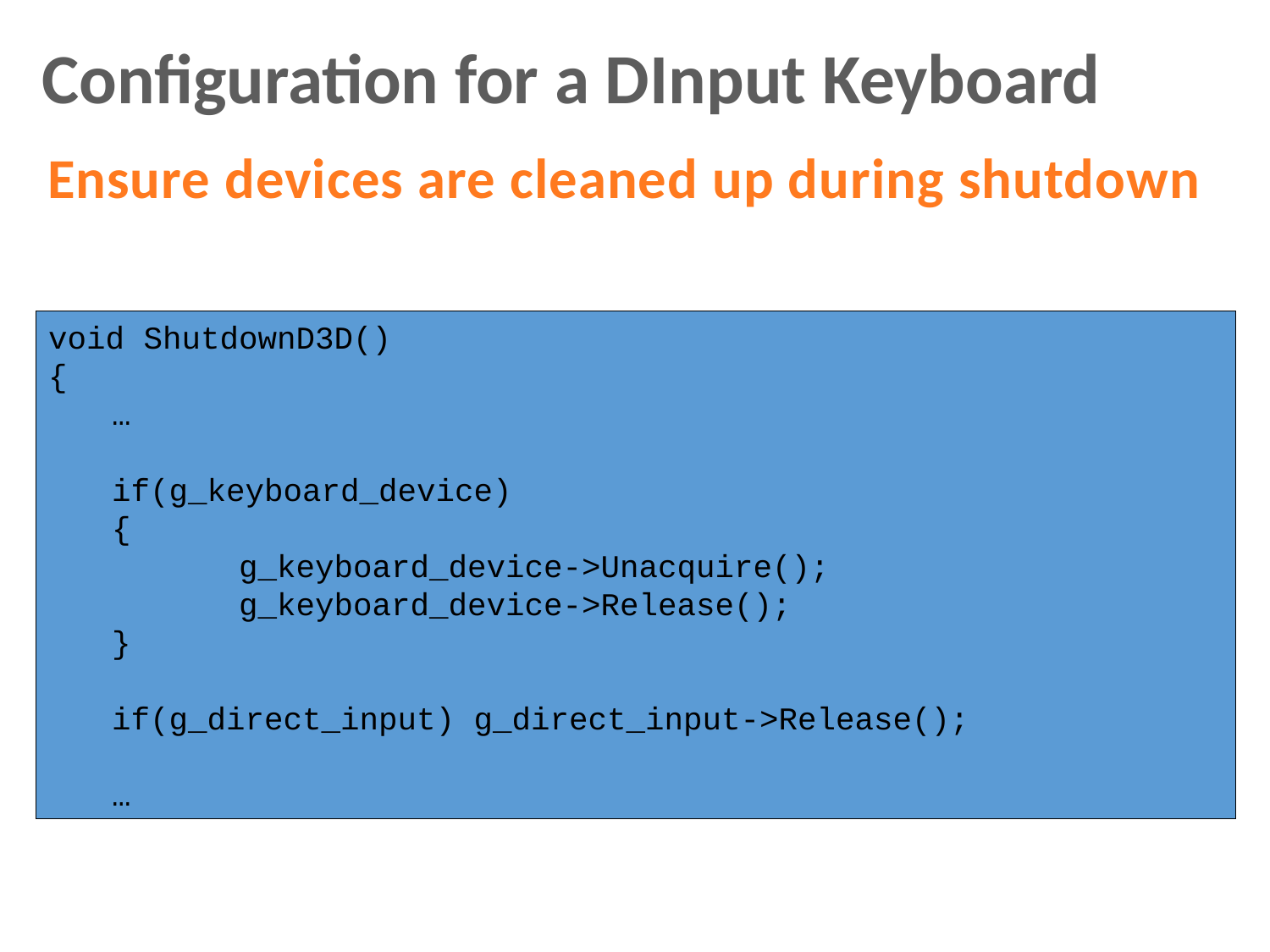

Configuration for a DInput Keyboard

Ensure devices are cleaned up during shutdown
void ShutdownD3D()
{
…

if(g_keyboard_device)
{
	g_keyboard_device->Unacquire();
	g_keyboard_device->Release();
}

if(g_direct_input) g_direct_input->Release();

…